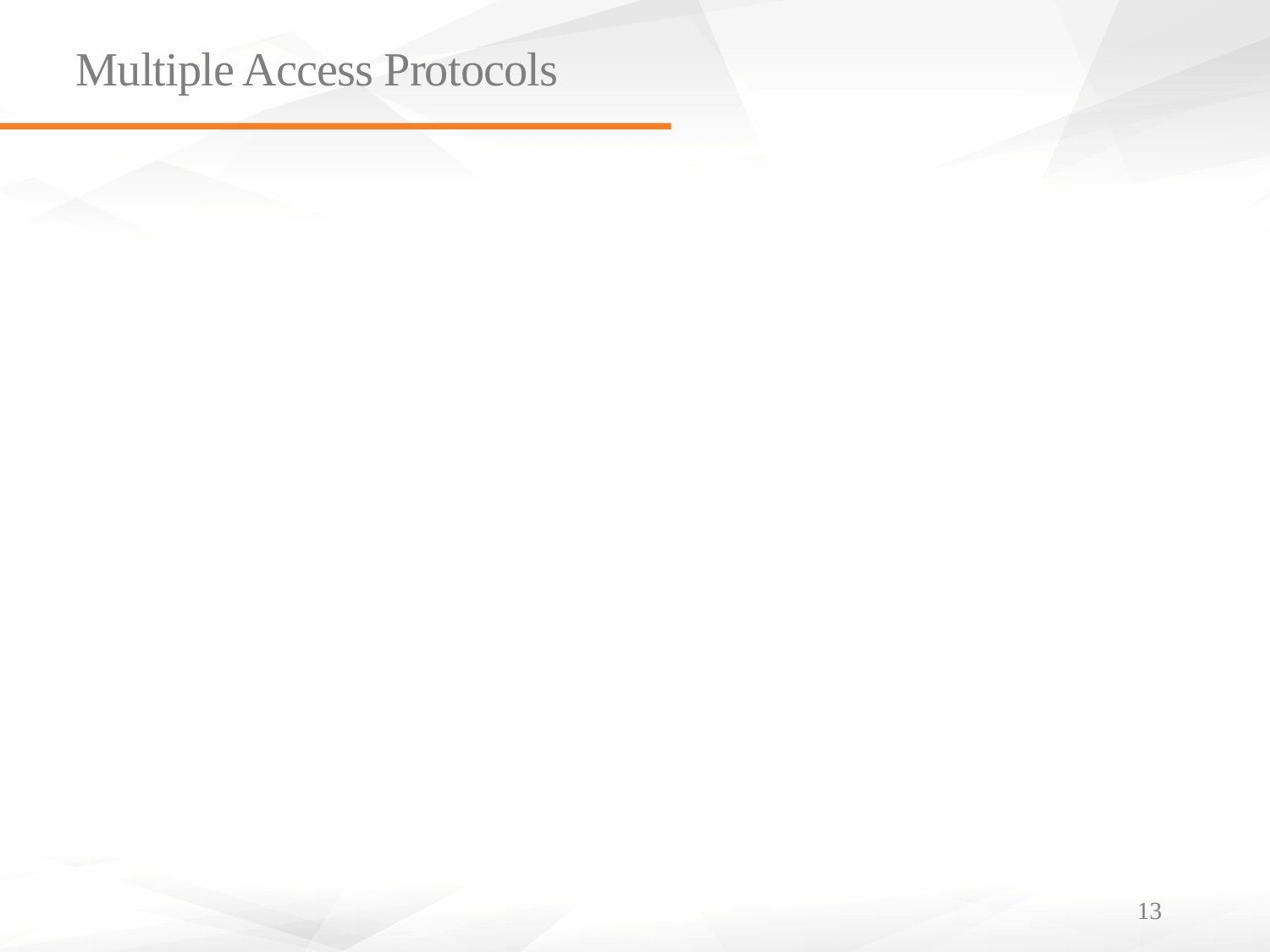

# Multiple Access Protocols
Contention based: (collisions are possible)
Good average delivery time
No guaranteed delivery time (no upper bound on delay)

Collision-free
Higher average delivery time ( higher than contention based protocols’. This is bad)
Guaranteed upper bound delivery time (bounded waiting time)
Higher efficiency with sustained/regular traffic at all stations

13